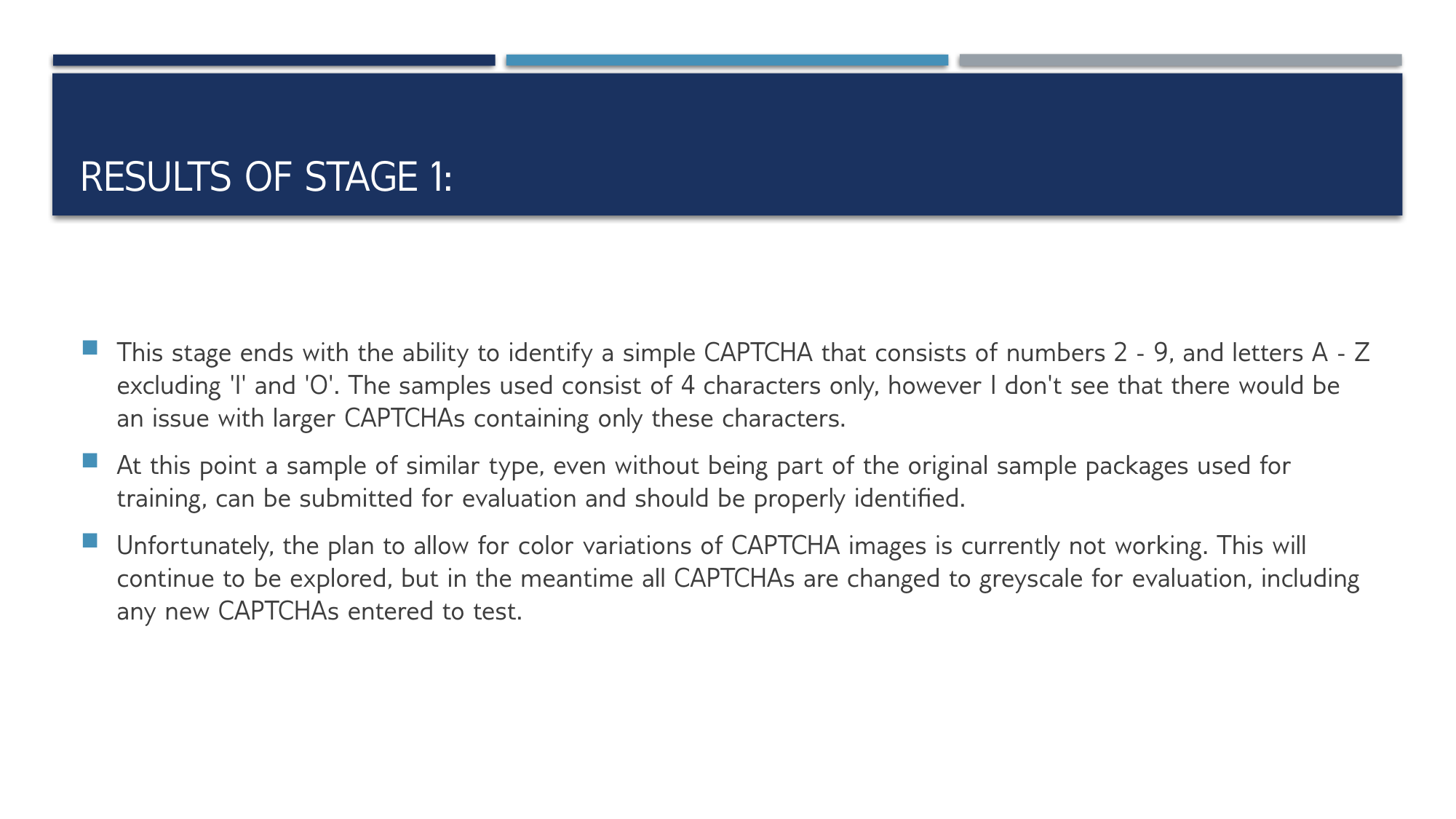

# Results of Stage 1:
This stage ends with the ability to identify a simple CAPTCHA that consists of numbers 2 - 9, and letters A - Z excluding 'I' and 'O'. The samples used consist of 4 characters only, however I don't see that there would be an issue with larger CAPTCHAs containing only these characters.
At this point a sample of similar type, even without being part of the original sample packages used for training, can be submitted for evaluation and should be properly identified.
Unfortunately, the plan to allow for color variations of CAPTCHA images is currently not working. This will continue to be explored, but in the meantime all CAPTCHAs are changed to greyscale for evaluation, including any new CAPTCHAs entered to test.